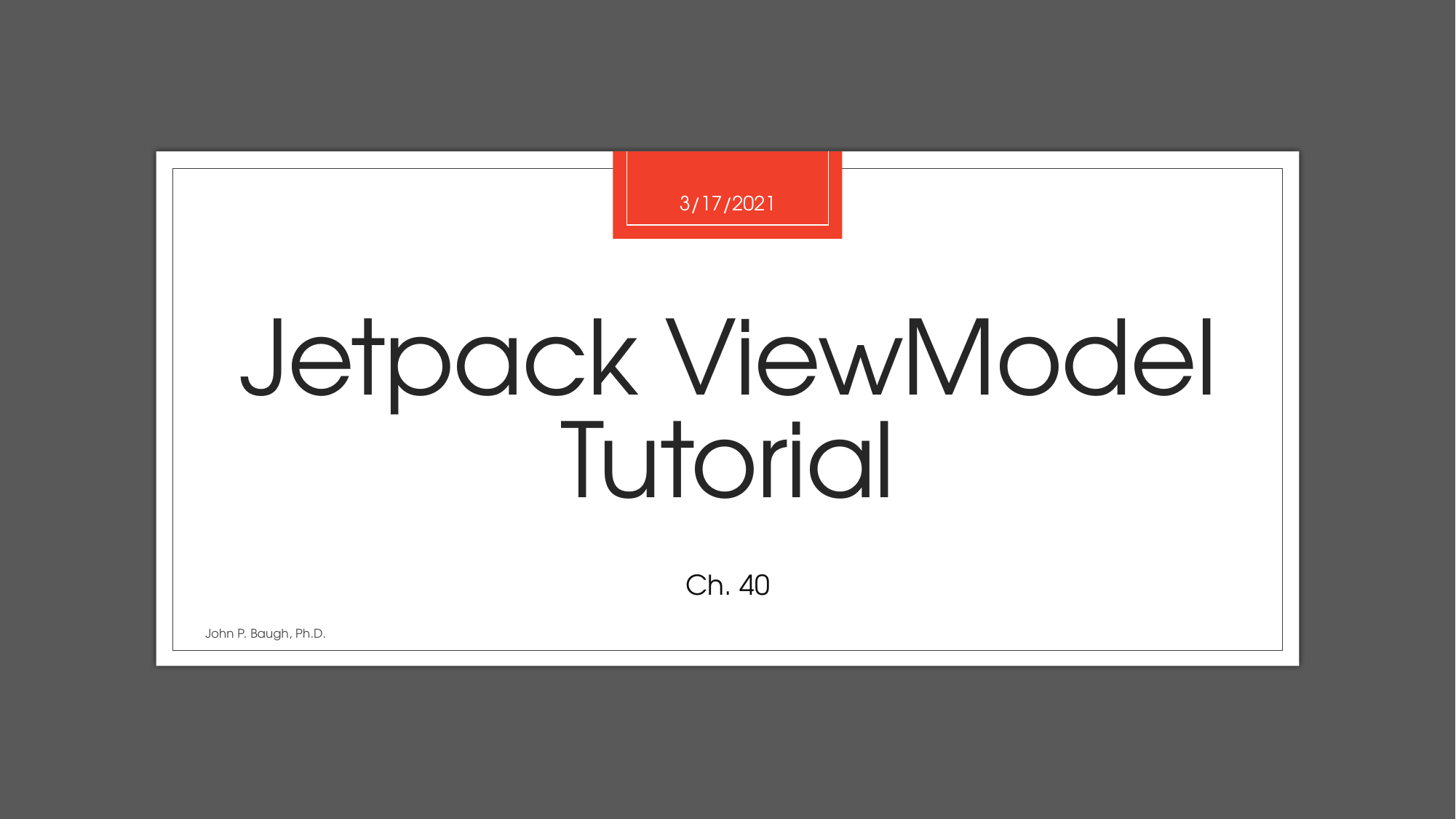

3/17/2021
# Jetpack ViewModel Tutorial
Ch. 40
John P. Baugh, Ph.D.